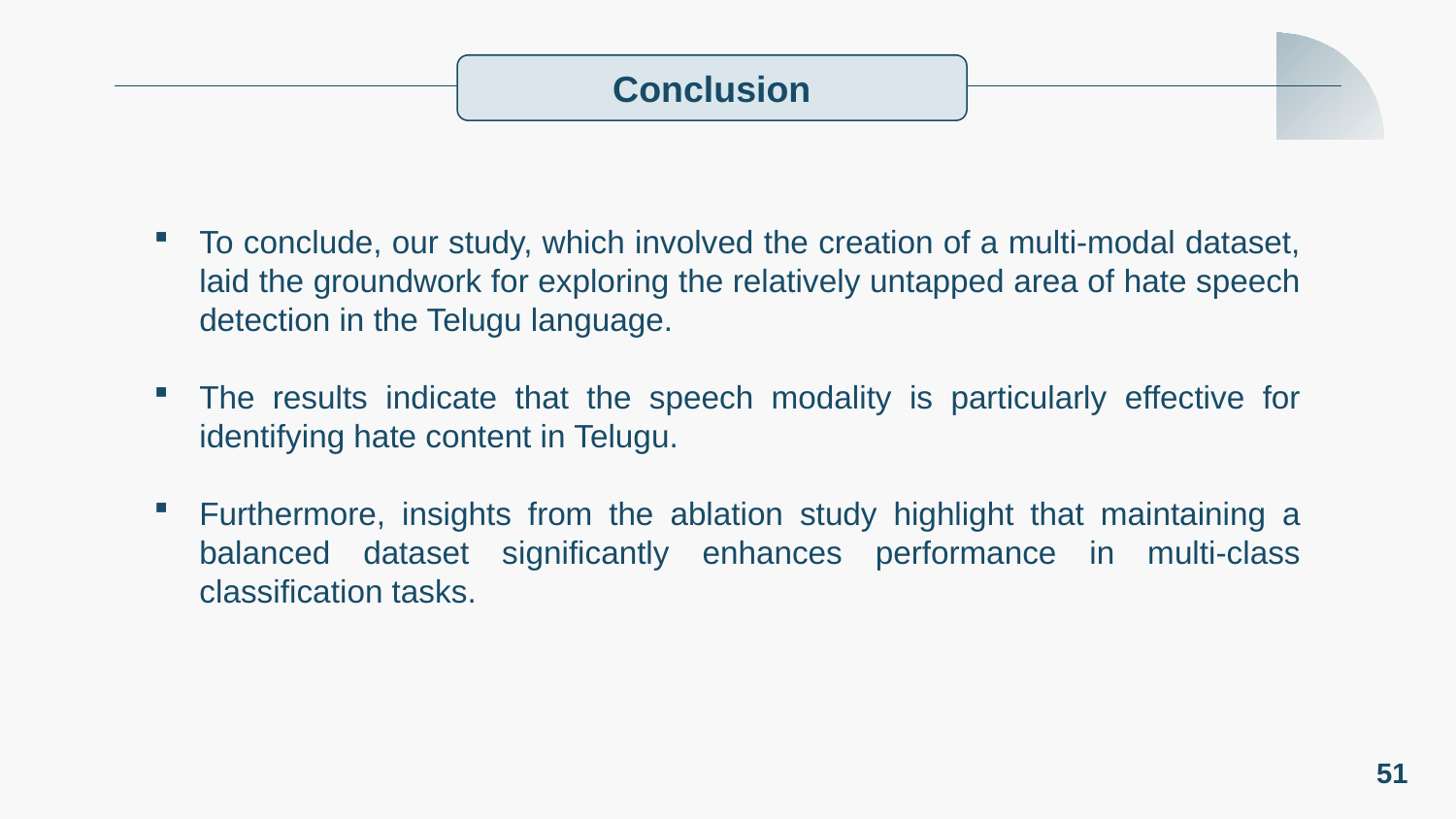

Conclusion
To conclude, our study, which involved the creation of a multi-modal dataset, laid the groundwork for exploring the relatively untapped area of hate speech detection in the Telugu language.

The results indicate that the speech modality is particularly effective for identifying hate content in Telugu.

Furthermore, insights from the ablation study highlight that maintaining a balanced dataset significantly enhances performance in multi-class classification tasks.

51